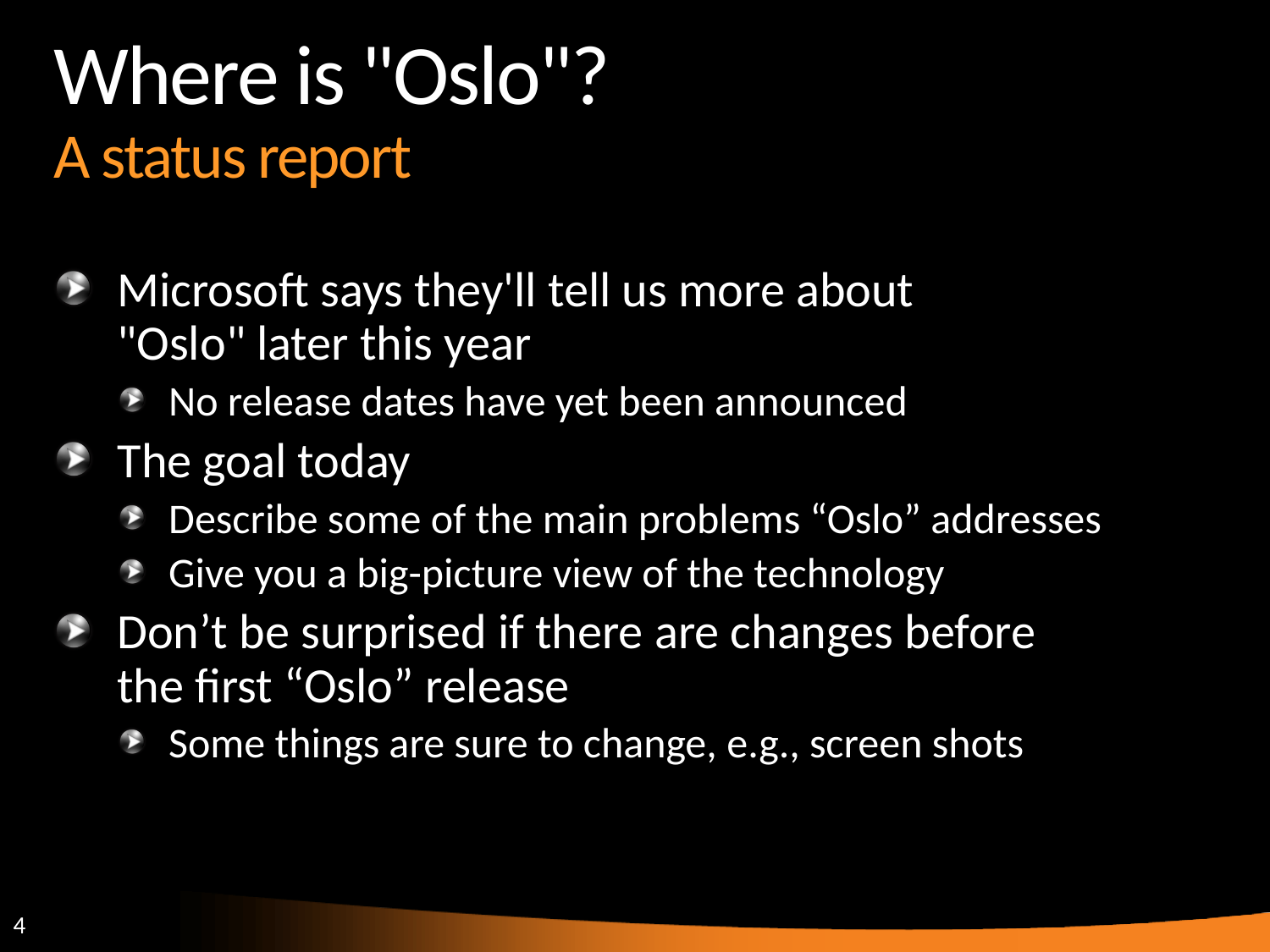

# Where is "Oslo"? A status report
Microsoft says they'll tell us more about
"Oslo" later this year
No release dates have yet been announced
The goal today
Describe some of the main problems “Oslo” addresses
Give you a big-picture view of the technology
Don’t be surprised if there are changes before
the first “Oslo” release
Some things are sure to change, e.g., screen shots